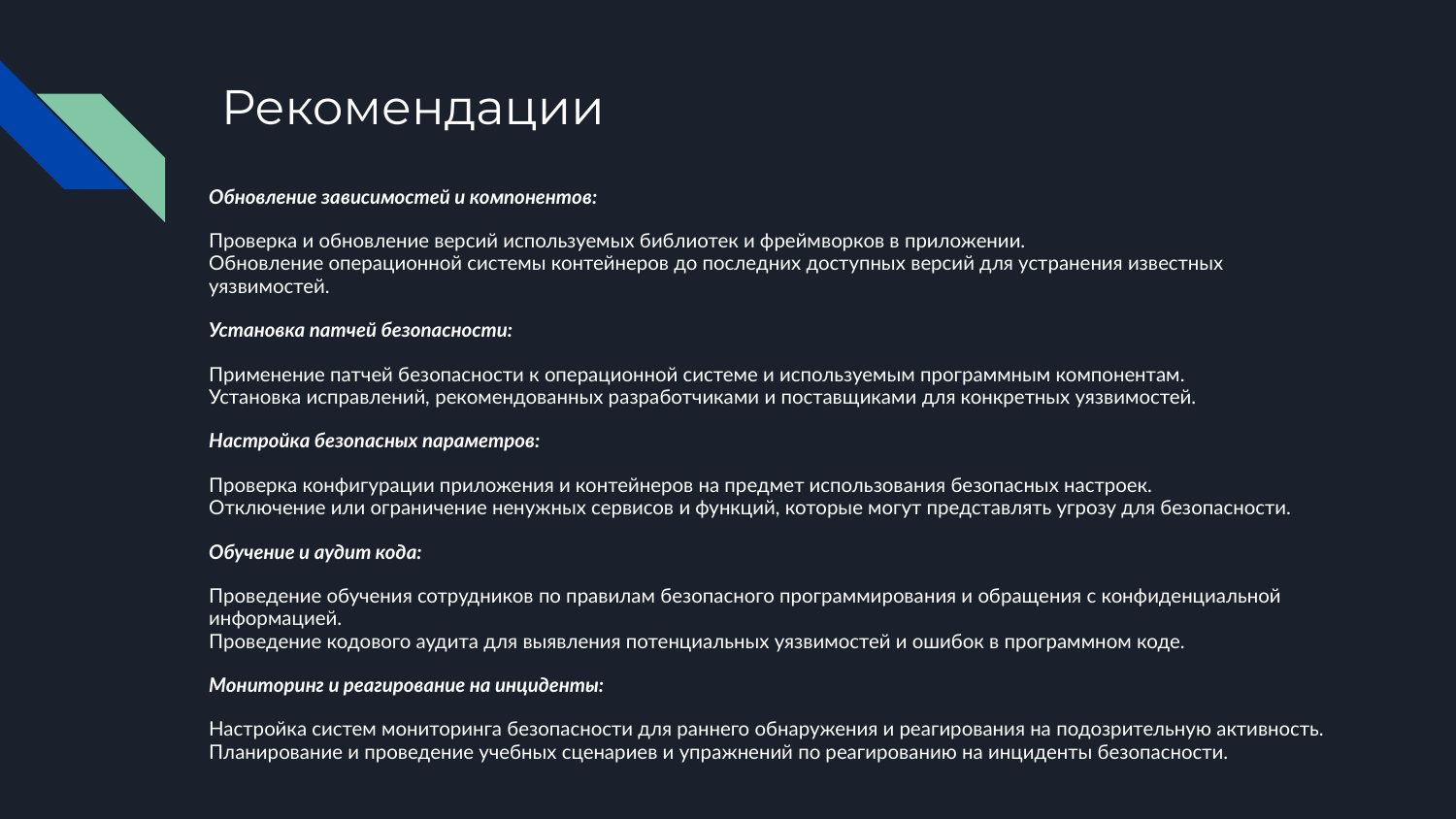

# Рекомендации
Обновление зависимостей и компонентов:
Проверка и обновление версий используемых библиотек и фреймворков в приложении.
Обновление операционной системы контейнеров до последних доступных версий для устранения известных уязвимостей.
Установка патчей безопасности:
Применение патчей безопасности к операционной системе и используемым программным компонентам.
Установка исправлений, рекомендованных разработчиками и поставщиками для конкретных уязвимостей.
Настройка безопасных параметров:
Проверка конфигурации приложения и контейнеров на предмет использования безопасных настроек.
Отключение или ограничение ненужных сервисов и функций, которые могут представлять угрозу для безопасности.
Обучение и аудит кода:
Проведение обучения сотрудников по правилам безопасного программирования и обращения с конфиденциальной информацией.
Проведение кодового аудита для выявления потенциальных уязвимостей и ошибок в программном коде.
Мониторинг и реагирование на инциденты:
Настройка систем мониторинга безопасности для раннего обнаружения и реагирования на подозрительную активность.
Планирование и проведение учебных сценариев и упражнений по реагированию на инциденты безопасности.